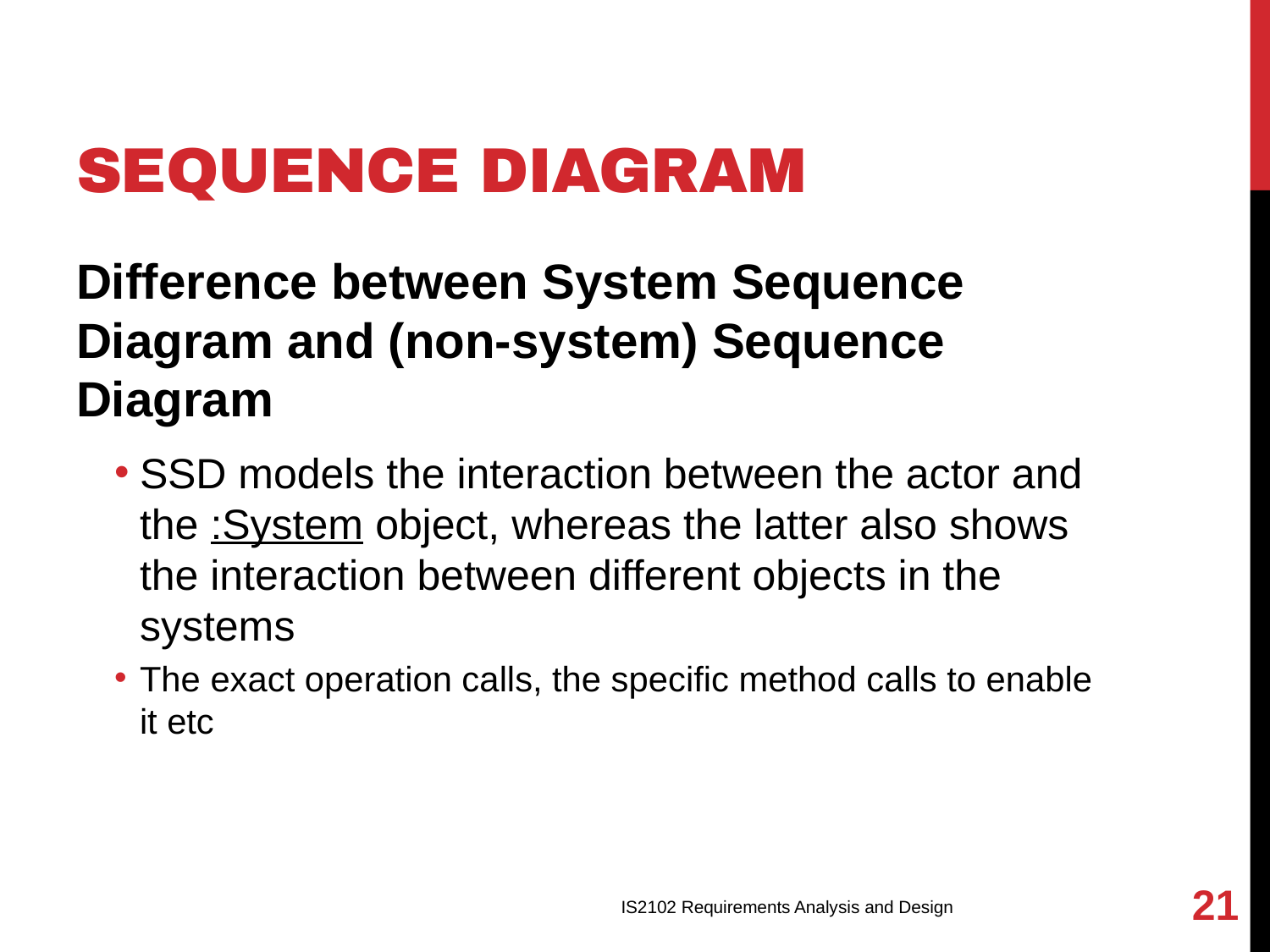

# Sequence Diagram
Difference between System Sequence Diagram and (non-system) Sequence Diagram
SSD models the interaction between the actor and the :System object, whereas the latter also shows the interaction between different objects in the systems
The exact operation calls, the specific method calls to enable it etc
21
IS2102 Requirements Analysis and Design